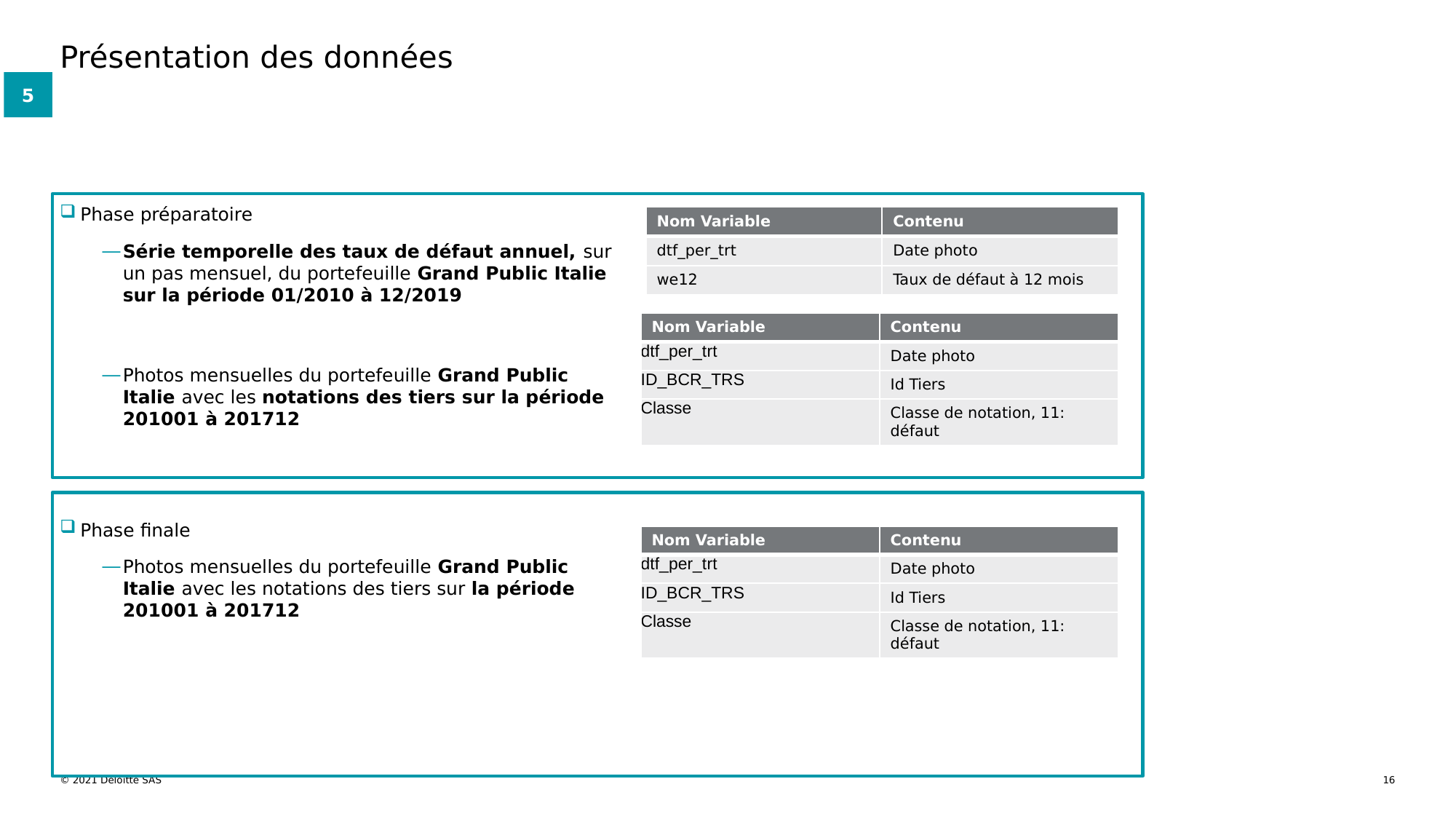

# Présentation des données
5

Phase préparatoire
Série temporelle des taux de défaut annuel, sur un pas mensuel, du portefeuille Grand Public Italie sur la période 01/2010 à 12/2019

Photos mensuelles du portefeuille Grand Public Italie avec les notations des tiers sur la période 201001 à 201712

Phase finale
Photos mensuelles du portefeuille Grand Public Italie avec les notations des tiers sur la période 201001 à 201712

| Nom Variable | Contenu |
| --- | --- |
| dtf\_per\_trt | Date photo |
| we12 | Taux de défaut à 12 mois |
| Nom Variable | Contenu |
| --- | --- |
| dtf\_per\_trt | Date photo |
| ID\_BCR\_TRS | Id Tiers |
| Classe | Classe de notation, 11: défaut |

| Nom Variable | Contenu |
| --- | --- |
| dtf\_per\_trt | Date photo |
| ID\_BCR\_TRS | Id Tiers |
| Classe | Classe de notation, 11: défaut |
© 2021 Deloitte SAS
16